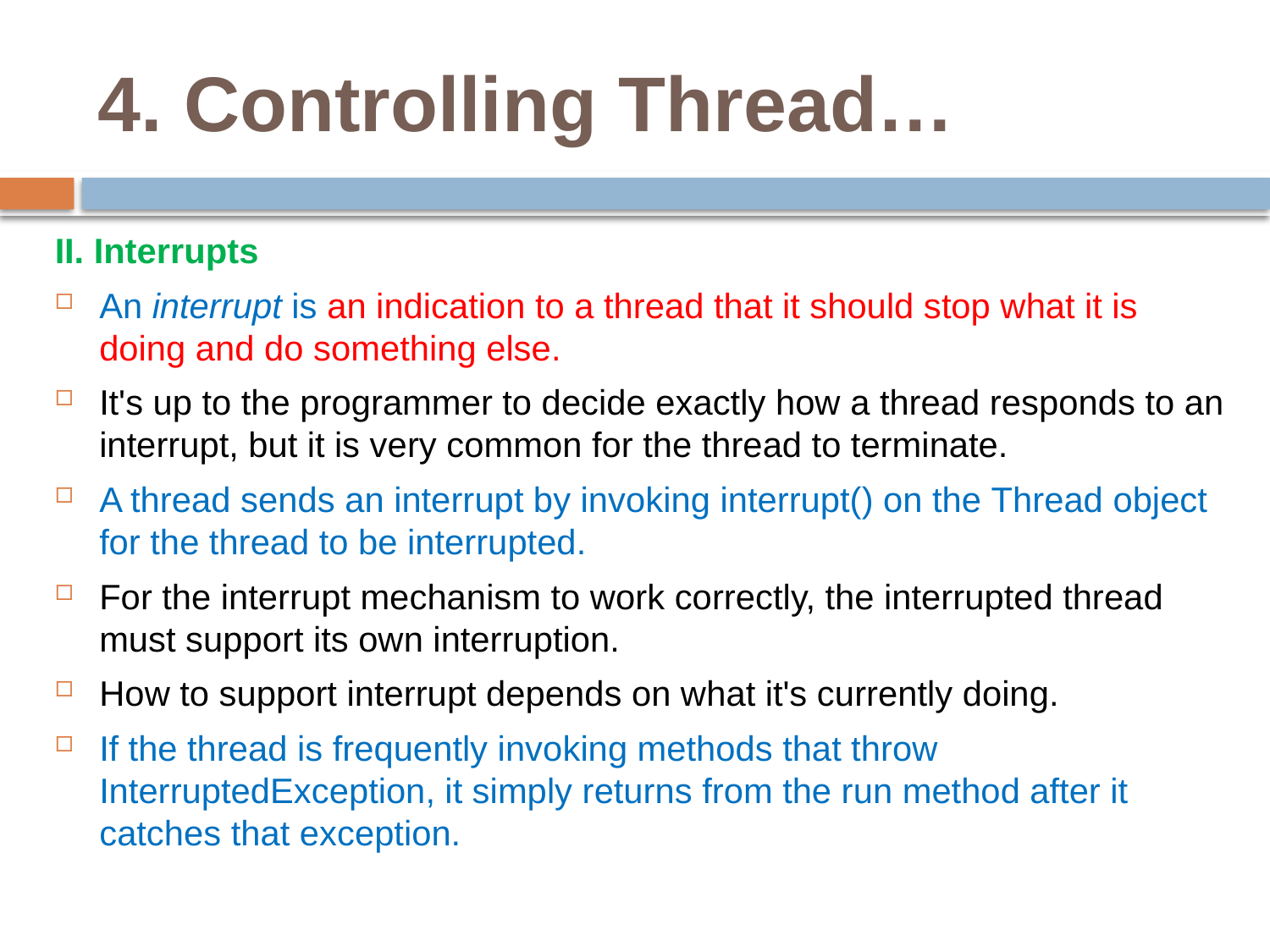

# 4. Controlling Thread…
II. Interrupts
An interrupt is an indication to a thread that it should stop what it is doing and do something else.
It's up to the programmer to decide exactly how a thread responds to an interrupt, but it is very common for the thread to terminate.
A thread sends an interrupt by invoking interrupt() on the Thread object for the thread to be interrupted.
For the interrupt mechanism to work correctly, the interrupted thread must support its own interruption.
How to support interrupt depends on what it's currently doing.
If the thread is frequently invoking methods that throw InterruptedException, it simply returns from the run method after it catches that exception.